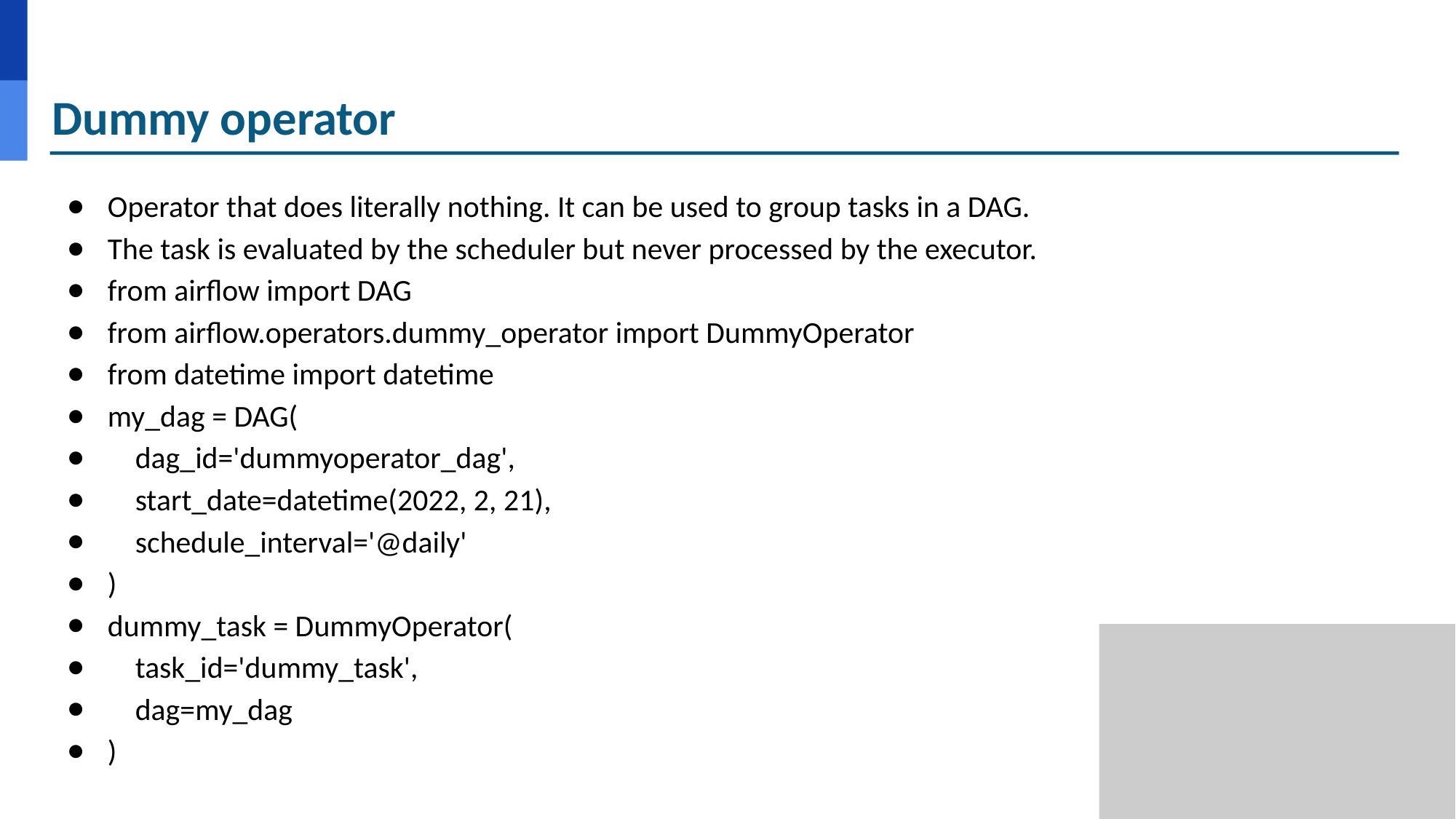

# Dummy operator
Operator that does literally nothing. It can be used to group tasks in a DAG.
The task is evaluated by the scheduler but never processed by the executor.
from airflow import DAG
from airflow.operators.dummy_operator import DummyOperator
from datetime import datetime
my_dag = DAG(
    dag_id='dummyoperator_dag',
    start_date=datetime(2022, 2, 21),
    schedule_interval='@daily'
)
dummy_task = DummyOperator(
    task_id='dummy_task',
    dag=my_dag
)